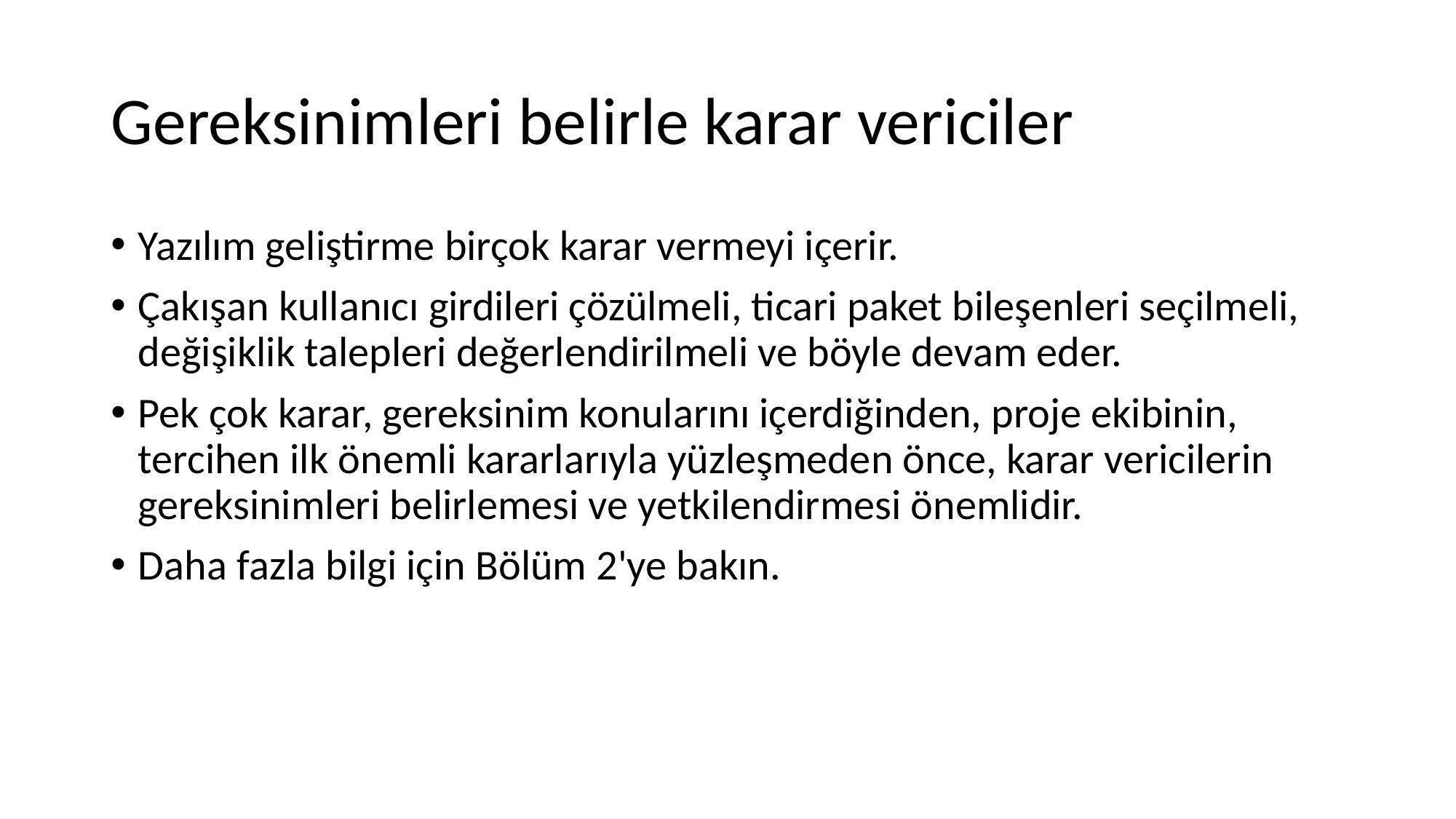

# Gereksinimleri belirle karar vericiler
Yazılım geliştirme birçok karar vermeyi içerir.
Çakışan kullanıcı girdileri çözülmeli, ticari paket bileşenleri seçilmeli, değişiklik talepleri değerlendirilmeli ve böyle devam eder.
Pek çok karar, gereksinim konularını içerdiğinden, proje ekibinin, tercihen ilk önemli kararlarıyla yüzleşmeden önce, karar vericilerin gereksinimleri belirlemesi ve yetkilendirmesi önemlidir.
Daha fazla bilgi için Bölüm 2'ye bakın.